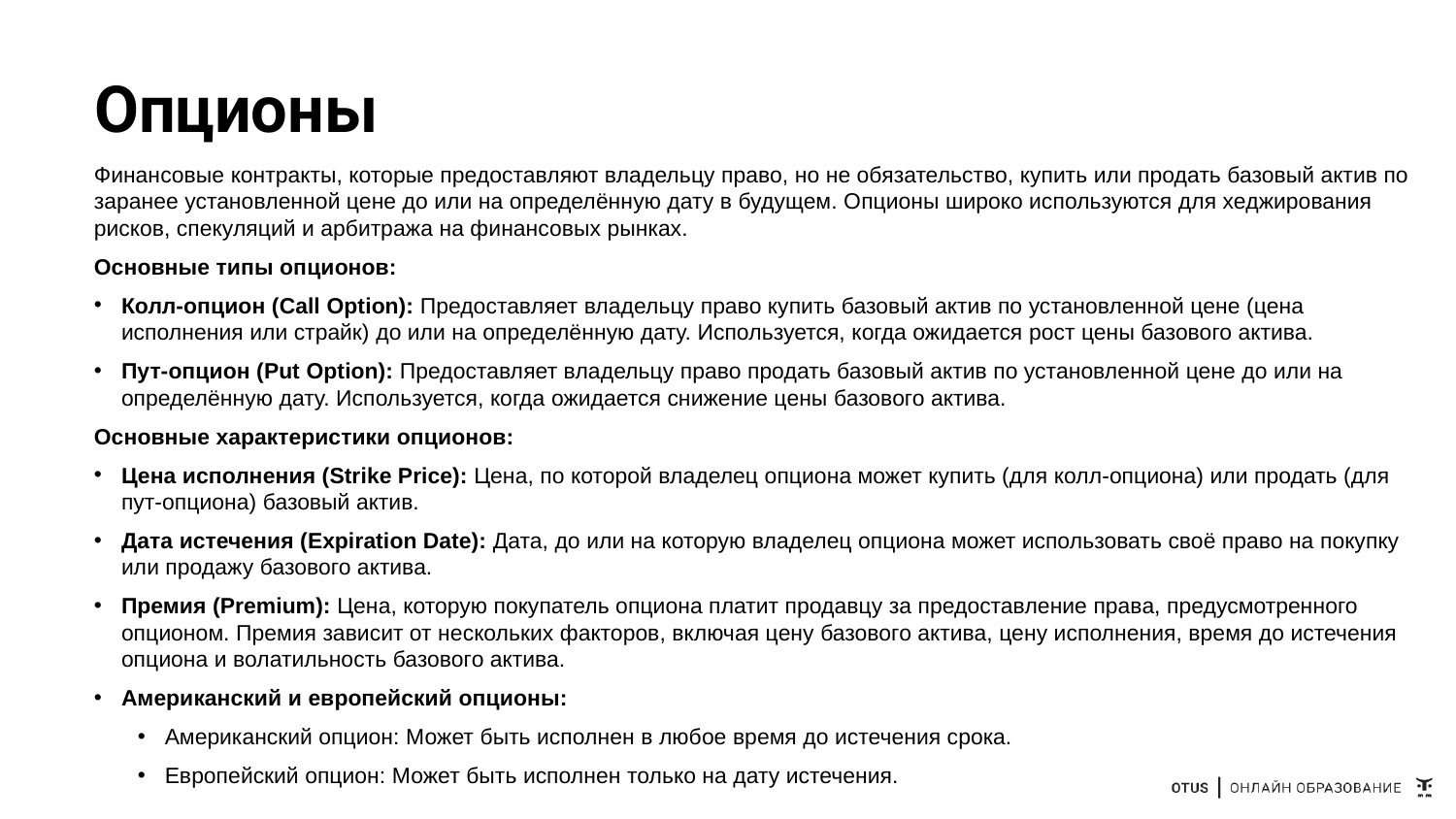

# Опционы
Финансовые контракты, которые предоставляют владельцу право, но не обязательство, купить или продать базовый актив по заранее установленной цене до или на определённую дату в будущем. Опционы широко используются для хеджирования рисков, спекуляций и арбитража на финансовых рынках.
Основные типы опционов:
Колл-опцион (Call Option): Предоставляет владельцу право купить базовый актив по установленной цене (цена исполнения или страйк) до или на определённую дату. Используется, когда ожидается рост цены базового актива.
Пут-опцион (Put Option): Предоставляет владельцу право продать базовый актив по установленной цене до или на определённую дату. Используется, когда ожидается снижение цены базового актива.
Основные характеристики опционов:
Цена исполнения (Strike Price): Цена, по которой владелец опциона может купить (для колл-опциона) или продать (для пут-опциона) базовый актив.
Дата истечения (Expiration Date): Дата, до или на которую владелец опциона может использовать своё право на покупку или продажу базового актива.
Премия (Premium): Цена, которую покупатель опциона платит продавцу за предоставление права, предусмотренного опционом. Премия зависит от нескольких факторов, включая цену базового актива, цену исполнения, время до истечения опциона и волатильность базового актива.
Американский и европейский опционы:
Американский опцион: Может быть исполнен в любое время до истечения срока.
Европейский опцион: Может быть исполнен только на дату истечения.